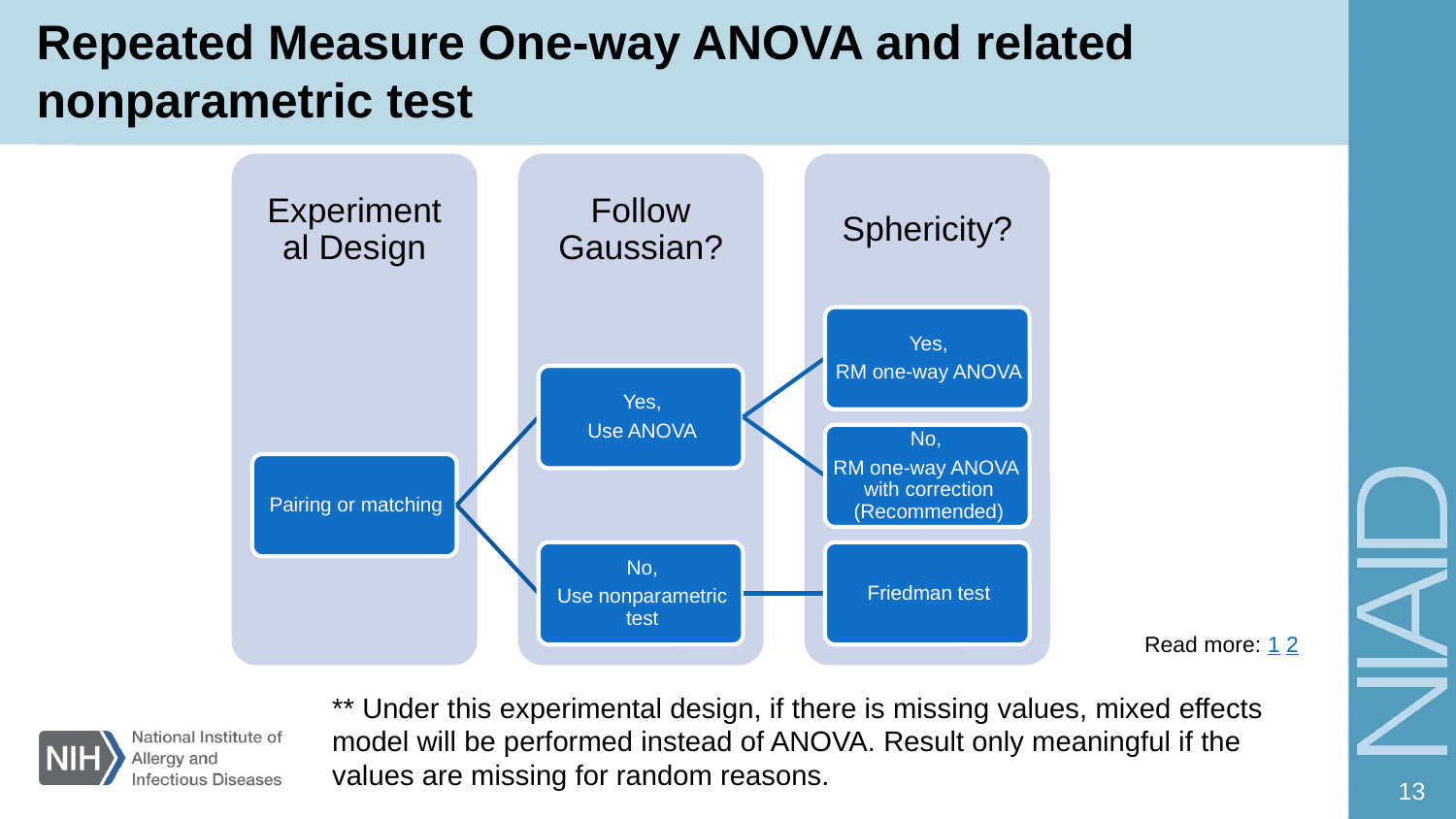

# Repeated Measure One-way ANOVA and related nonparametric test
Sphericity?
Follow Gaussian?
Experimental Design
Pairing or matching

Yes,
Use ANOVA

Yes,
RM one-way ANOVA

No,
RM one-way ANOVA  with correction (Recommended)

No,
Use nonparametric test

Friedman test
Read more: 1 2
** Under this experimental design, if there is missing values, mixed effects model will be performed instead of ANOVA. Result only meaningful if the values are missing for random reasons.
13